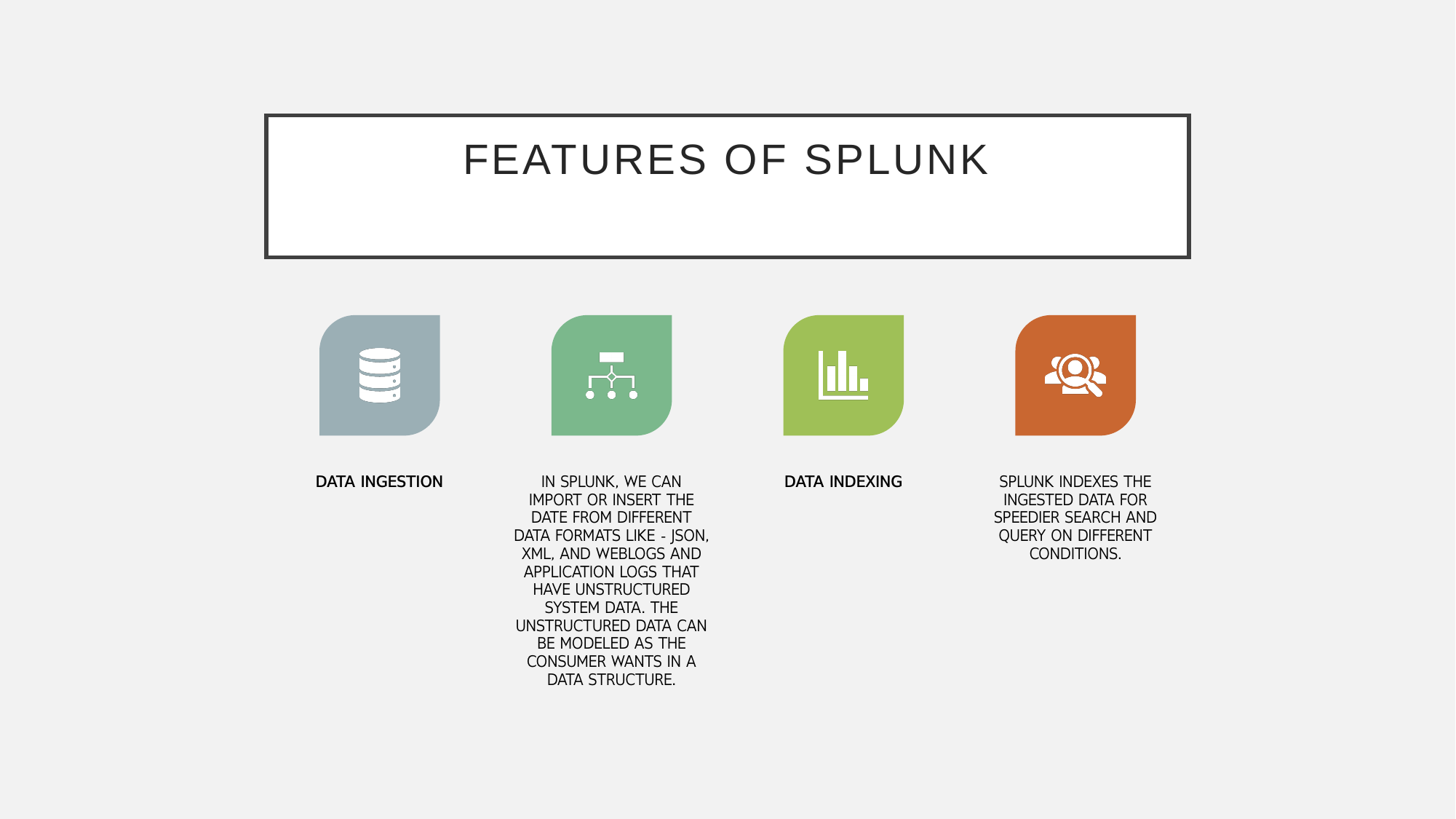

# Features of Splunk
Data Ingestion
In Splunk, we can import or insert the date from different data formats like - JSON, XML, and weblogs and application logs that have unstructured system data. The unstructured data can be modeled as the consumer wants in a data structure.
Data Indexing
Splunk indexes the ingested data for speedier search and query on different conditions.